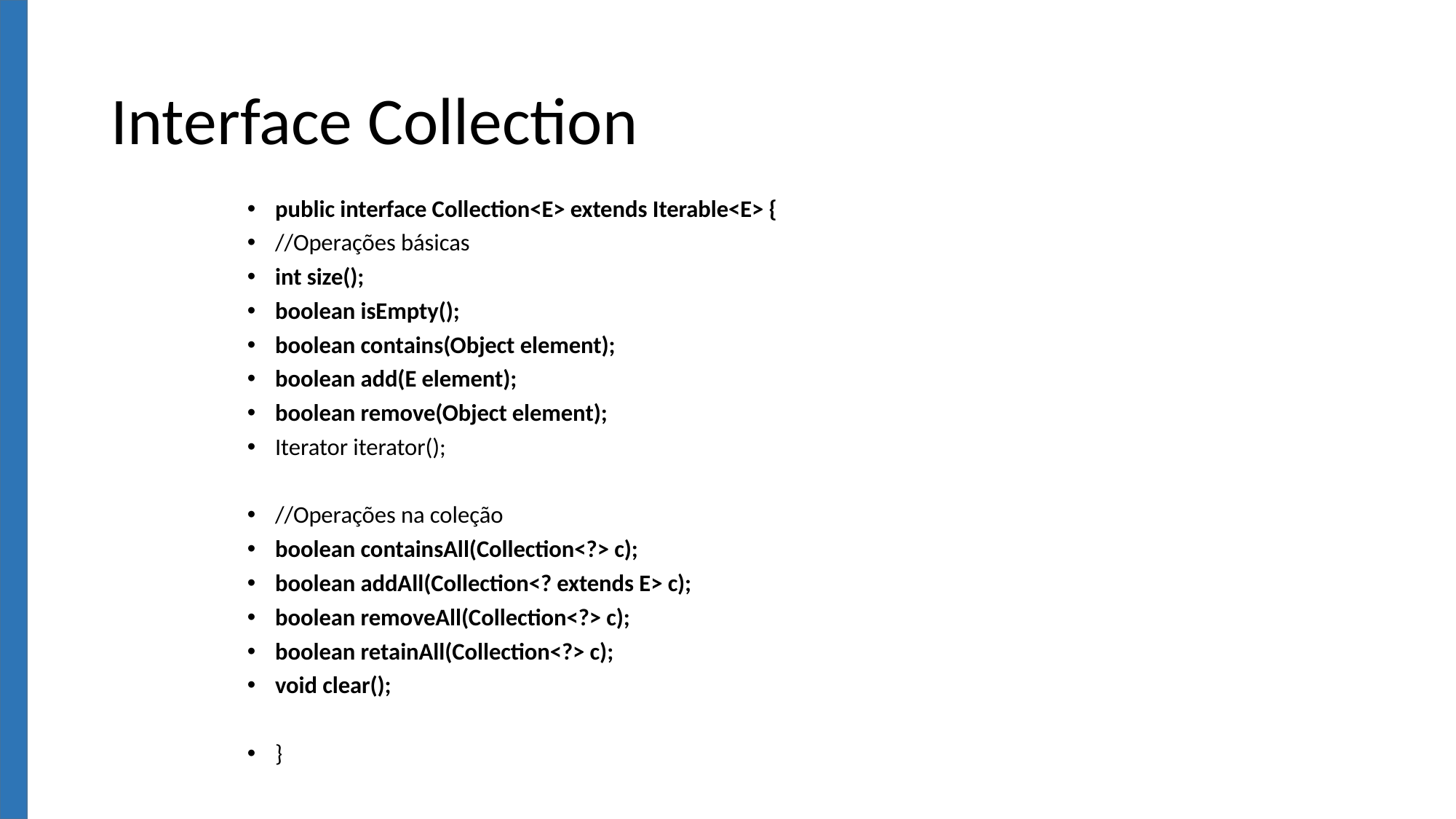

# Interface Collection
public interface Collection<E> extends Iterable<E> {
//Operações básicas
int size();
boolean isEmpty();
boolean contains(Object element);
boolean add(E element);
boolean remove(Object element);
Iterator iterator();

//Operações na coleção
boolean containsAll(Collection<?> c);
boolean addAll(Collection<? extends E> c);
boolean removeAll(Collection<?> c);
boolean retainAll(Collection<?> c);
void clear();

}